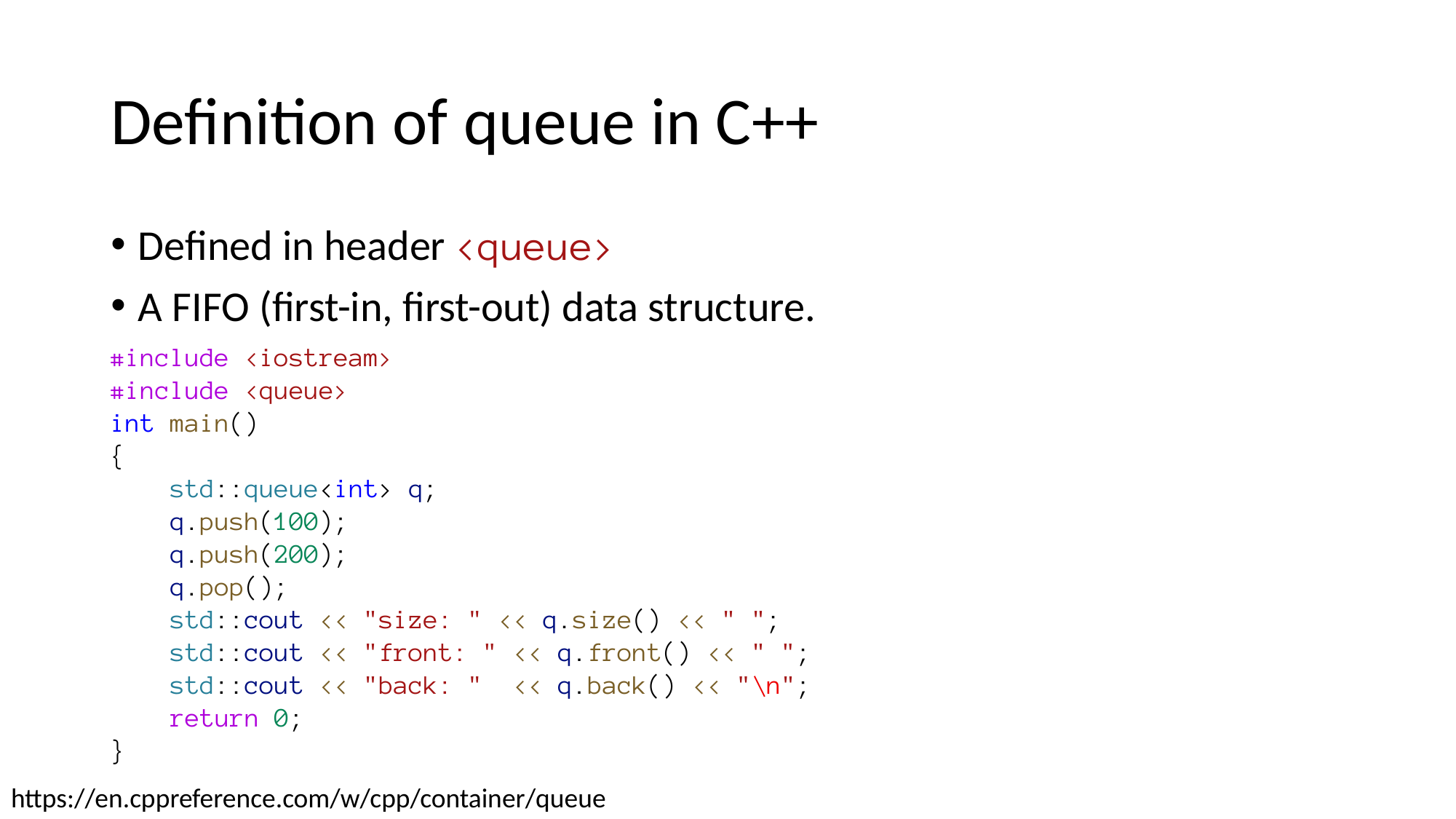

# Definition of queue in C++
Defined in header <queue>
A FIFO (first-in, first-out) data structure.
#include <iostream>
#include <queue>
int main()
{
    std::queue<int> q;
    q.push(100);
    q.push(200);
    q.pop();
    std::cout << "size: " << q.size() << " ";
    std::cout << "front: " << q.front() << " ";
    std::cout << "back: "  << q.back() << "\n";
    return 0;
}
https://en.cppreference.com/w/cpp/container/queue